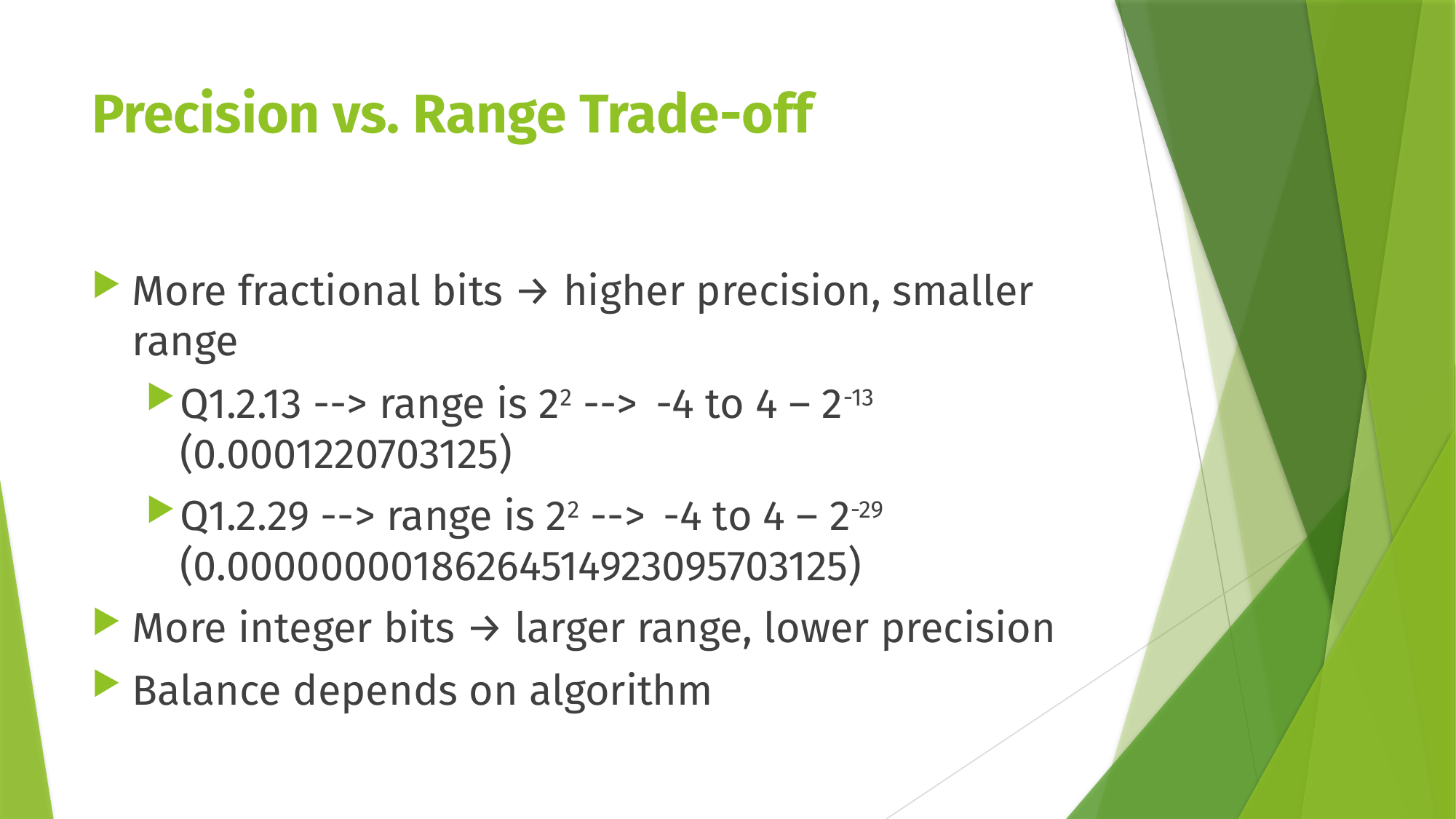

# Precision vs. Range Trade-off
More fractional bits → higher precision, smaller range
Q1.2.13 --> range is 22 -->  -4 to 4 – 2-13 (0.0001220703125)
Q1.2.29 --> range is 22 -->  -4 to 4 – 2-29  (0.00000000186264514923095703125)
More integer bits → larger range, lower precision
Balance depends on algorithm